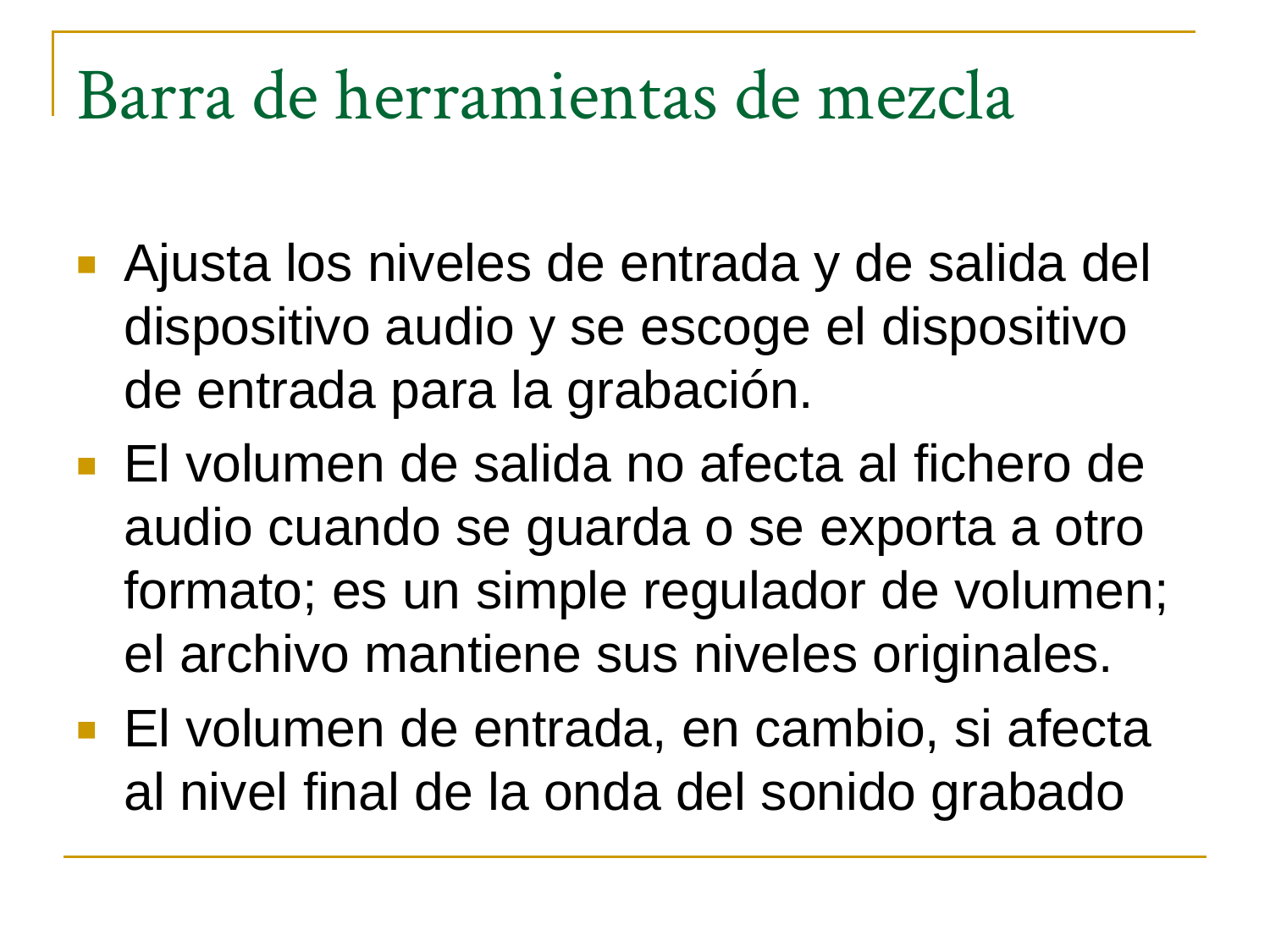

# Barra de herramientas de mezcla
Ajusta los niveles de entrada y de salida del dispositivo audio y se escoge el dispositivo de entrada para la grabación.
El volumen de salida no afecta al fichero de audio cuando se guarda o se exporta a otro formato; es un simple regulador de volumen; el archivo mantiene sus niveles originales.
El volumen de entrada, en cambio, si afecta al nivel final de la onda del sonido grabado